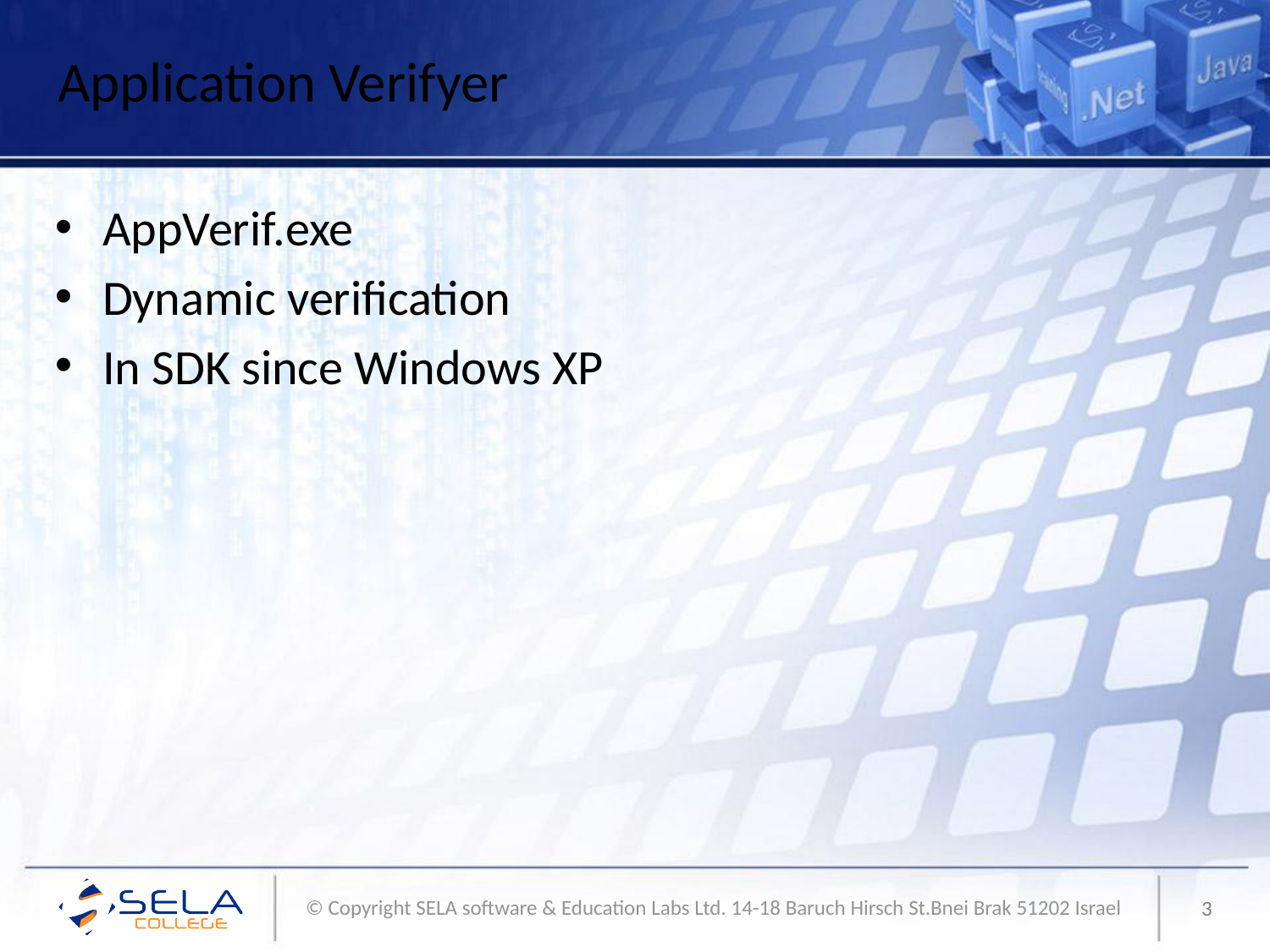

# Application Verifyer
AppVerif.exe
Dynamic verification
In SDK since Windows XP
3
© Copyright SELA software & Education Labs Ltd. 14-18 Baruch Hirsch St.Bnei Brak 51202 Israel